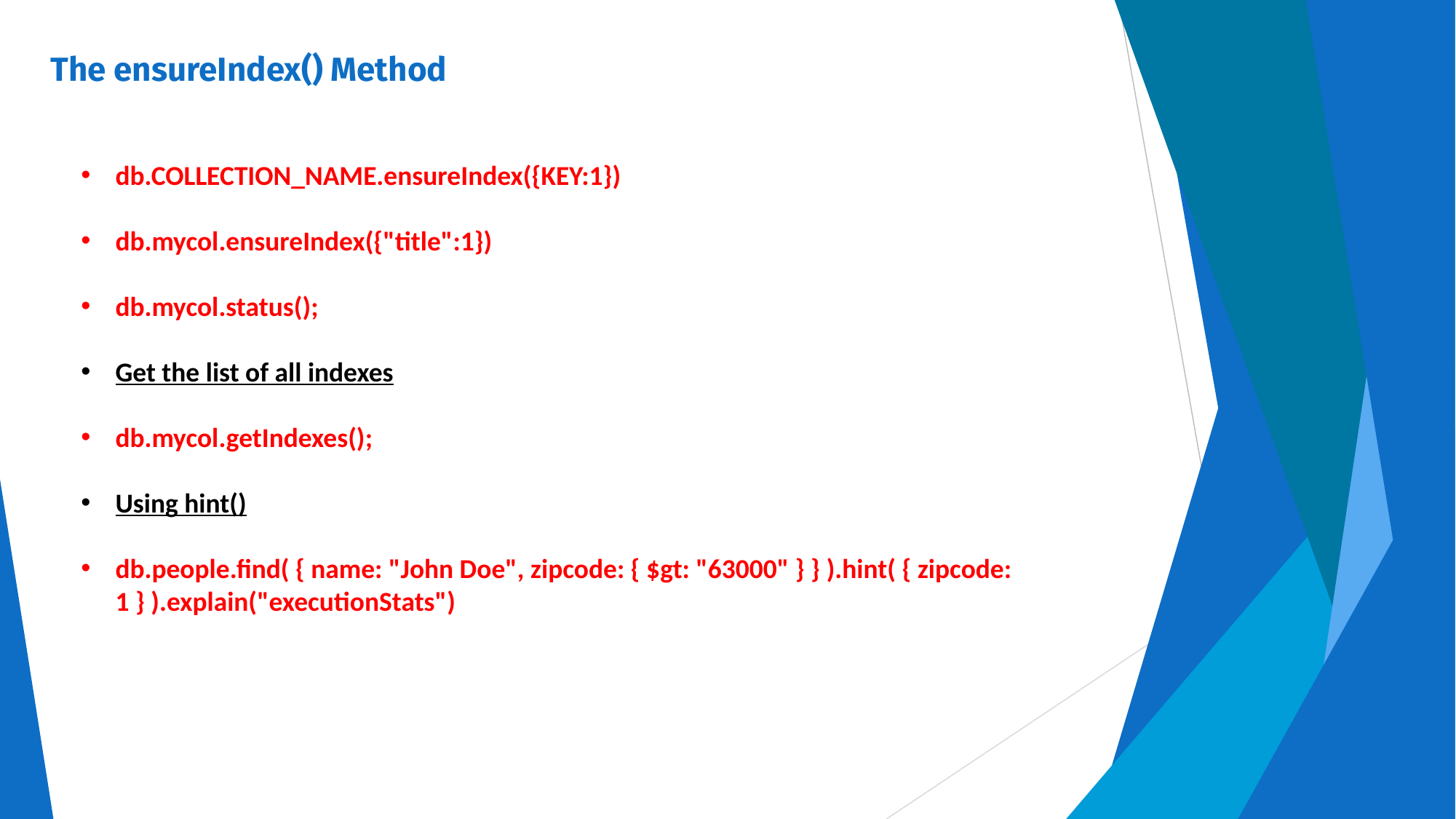

# The ensureIndex() Method
db.COLLECTION_NAME.ensureIndex({KEY:1})

db.mycol.ensureIndex({"title":1})

db.mycol.status();

Get the list of all indexes

db.mycol.getIndexes();

Using hint()

db.people.find( { name: "John Doe", zipcode: { $gt: "63000" } } ).hint( { zipcode: 1 } ).explain("executionStats")